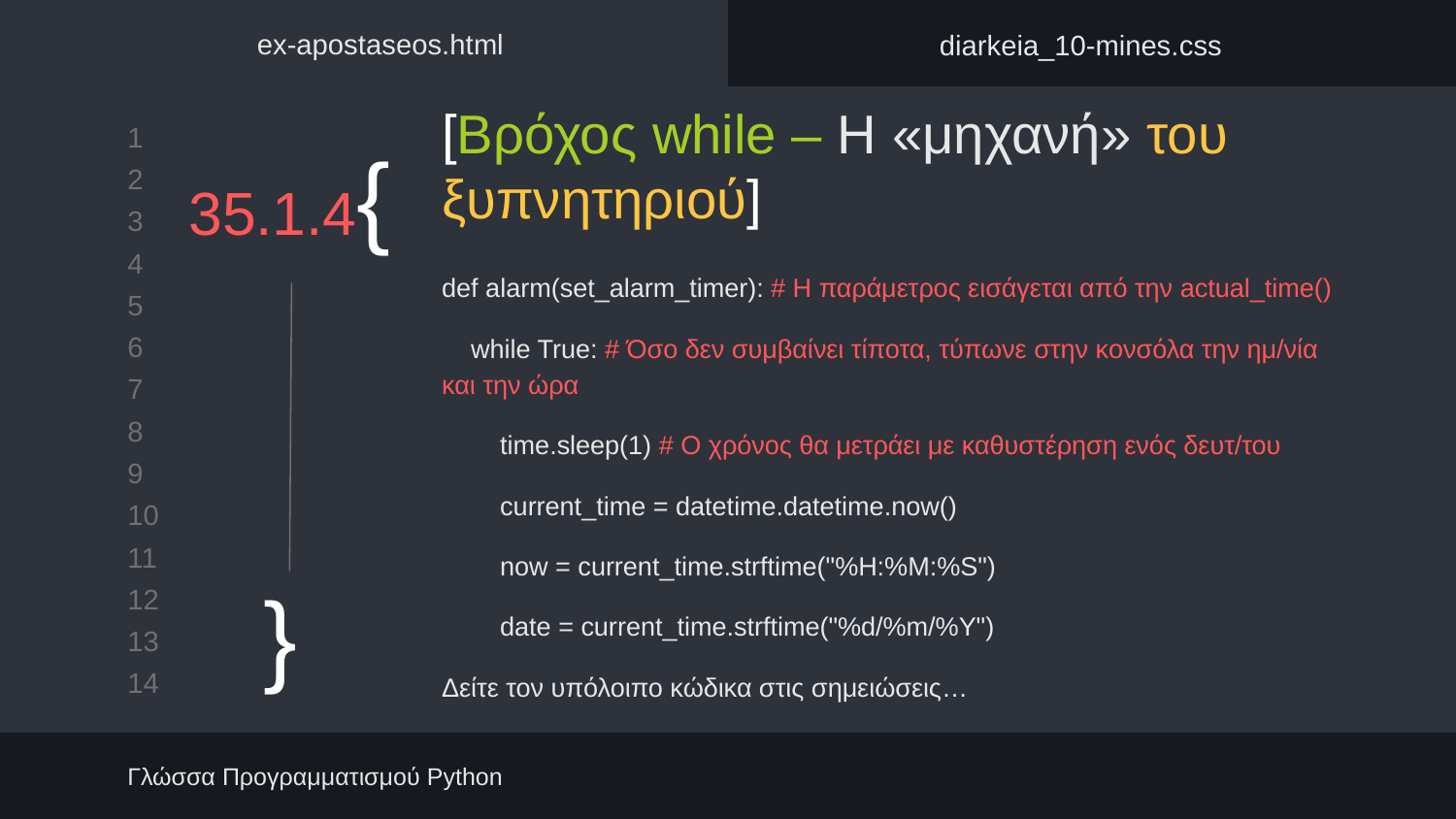

ex-apostaseos.html
diarkeia_10-mines.css
# 35.1.4{
[Βρόχος while – Η «μηχανή» του ξυπνητηριού]
def alarm(set_alarm_timer): # Η παράμετρος εισάγεται από την actual_time()
    while True: # Όσο δεν συμβαίνει τίποτα, τύπωνε στην κονσόλα την ημ/νία και την ώρα
        time.sleep(1) # Ο χρόνος θα μετράει με καθυστέρηση ενός δευτ/του
        current_time = datetime.datetime.now()
        now = current_time.strftime("%H:%M:%S")
        date = current_time.strftime("%d/%m/%Y")
Δείτε τον υπόλοιπο κώδικα στις σημειώσεις…
}
Γλώσσα Προγραμματισμού Python